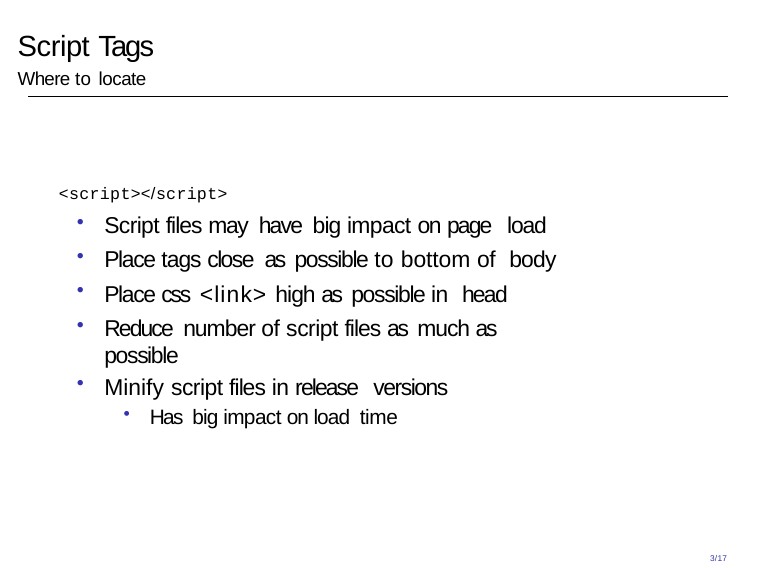

# Script Tags
Where to locate
<script></script>
Script files may  have  big impact on page   load
Place tags close  as  possible to bottom of  body
Place css  <link> high as  possible in  head
Reduce  number of script files as  much as   possible
Minify script files in release   versions
Has  big impact on load time
3/17